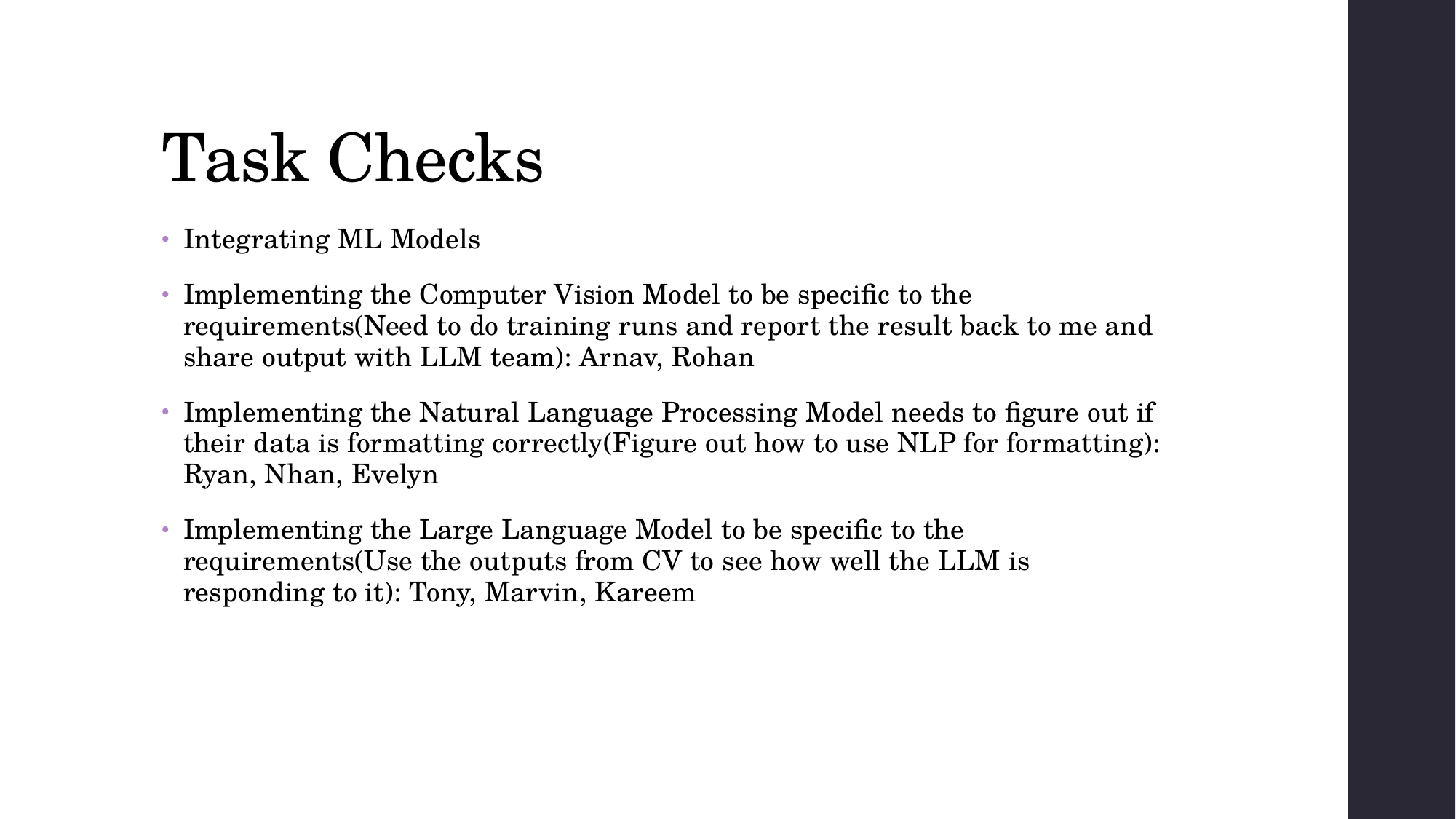

# Task Checks
Integrating ML Models
Implementing the Computer Vision Model to be specific to the requirements(Need to do training runs and report the result back to me and share output with LLM team): Arnav, Rohan
Implementing the Natural Language Processing Model needs to figure out if their data is formatting correctly(Figure out how to use NLP for formatting): Ryan, Nhan, Evelyn
Implementing the Large Language Model to be specific to the requirements(Use the outputs from CV to see how well the LLM is responding to it): Tony, Marvin, Kareem